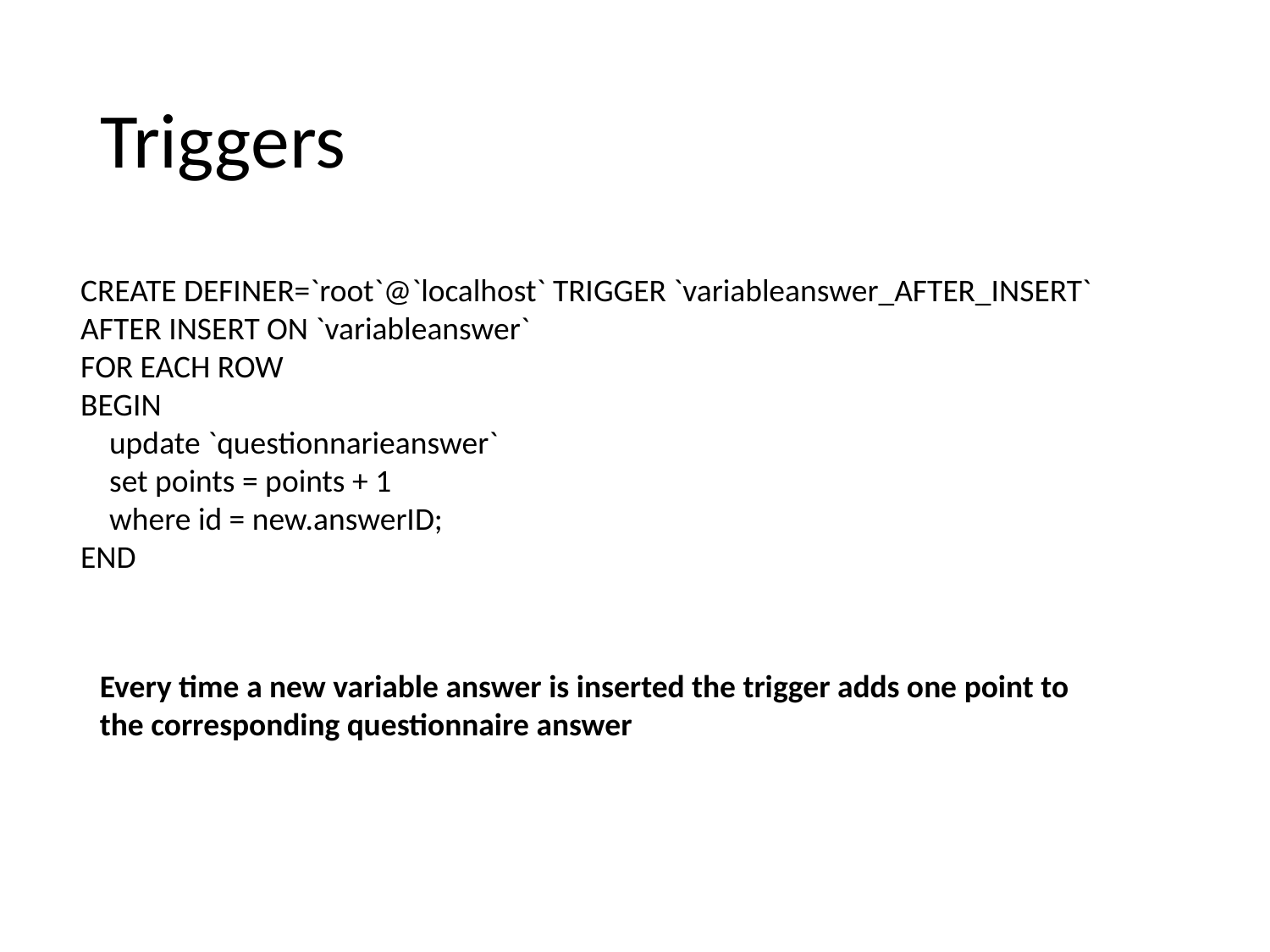

# Triggers
CREATE DEFINER=`root`@`localhost` TRIGGER `variableanswer_AFTER_INSERT`
AFTER INSERT ON `variableanswer`
FOR EACH ROW
BEGIN
    update `questionnarieanswer`
    set points = points + 1
    where id = new.answerID;
END
Every time a new variable answer is inserted the trigger adds one point to the corresponding questionnaire answer